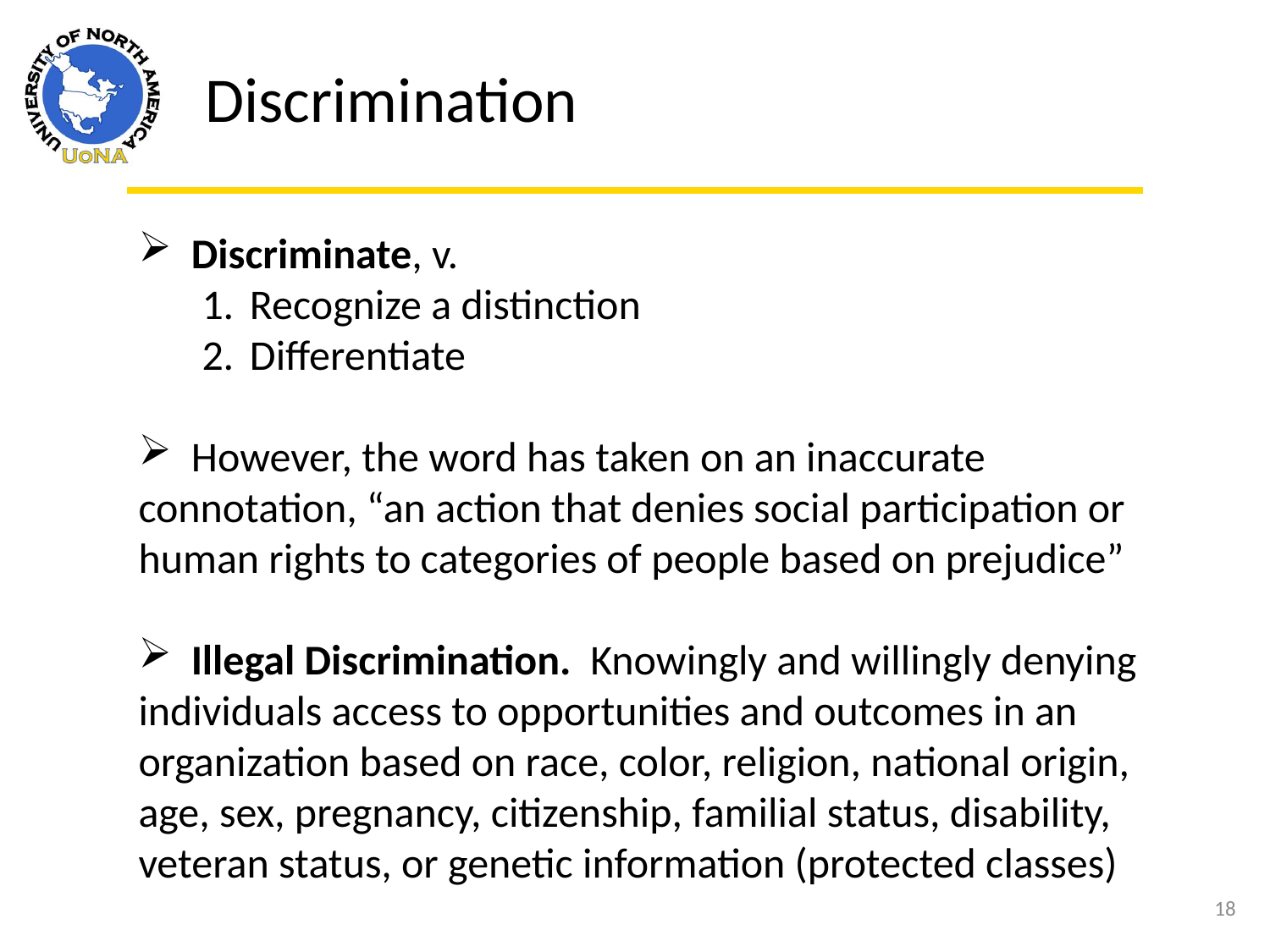

Discrimination
  Discriminate, v.
Recognize a distinction
Differentiate

  However, the word has taken on an inaccurate connotation, “an action that denies social participation or human rights to categories of people based on prejudice”

  Illegal Discrimination.  Knowingly and willingly denying individuals access to opportunities and outcomes in an organization based on race, color, religion, national origin, age, sex, pregnancy, citizenship, familial status, disability, veteran status, or genetic information (protected classes)
18